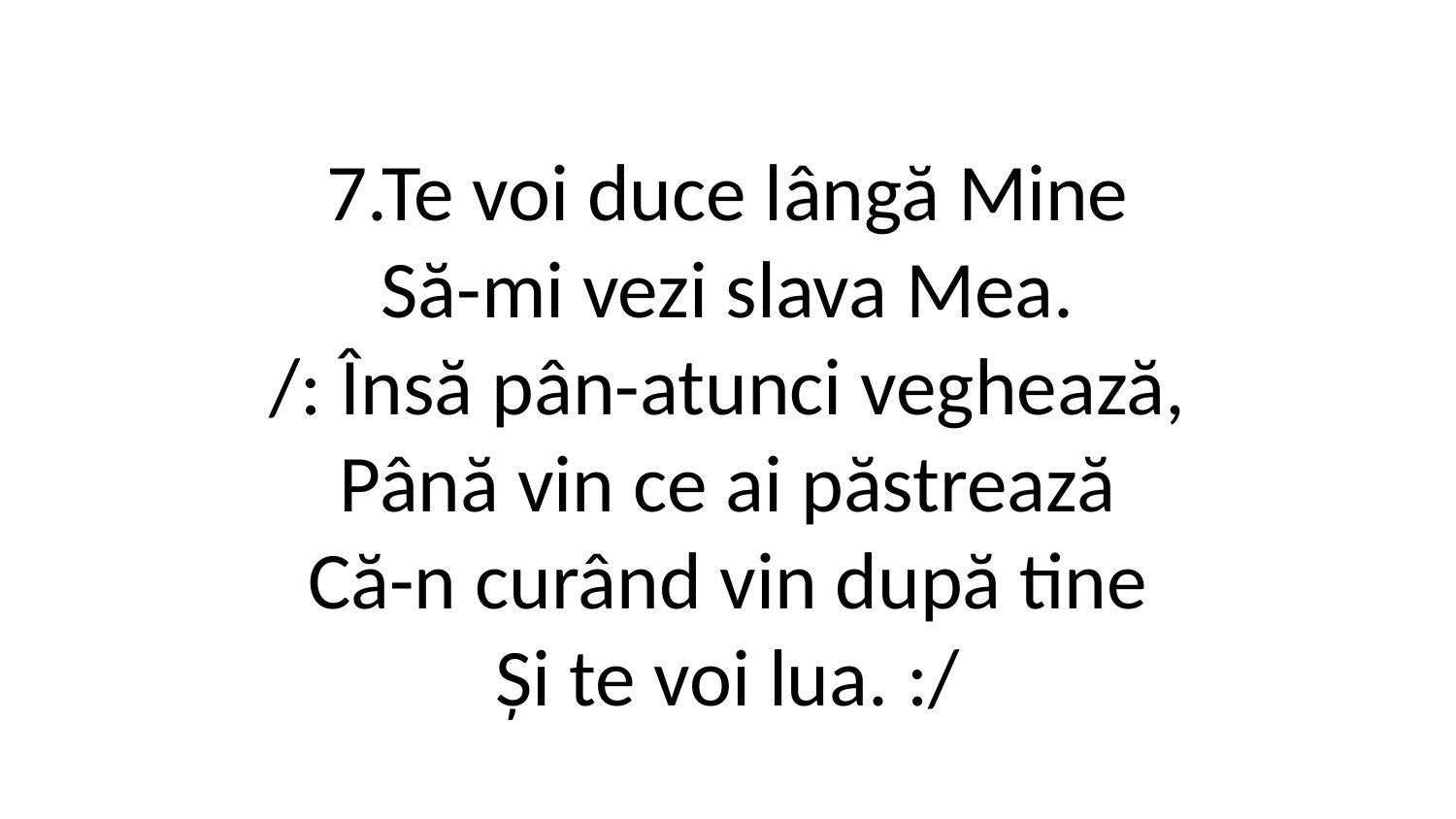

7.Te voi duce lângă Mine
Să-mi vezi slava Mea.
/: Însă pân-atunci veghează,
Până vin ce ai păstrează
Că-n curând vin după tine
Și te voi lua. :/